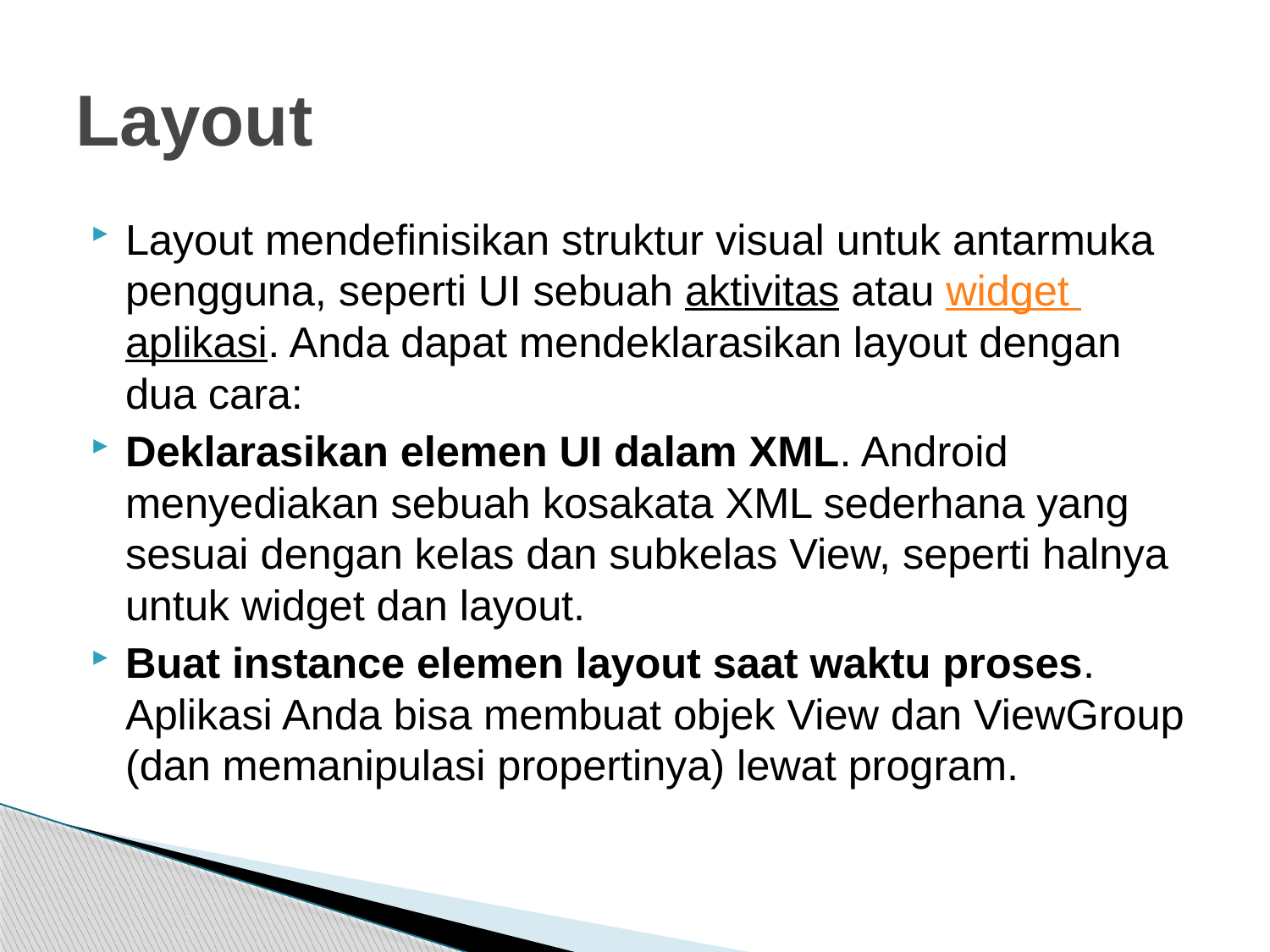

# Layout
Layout mendefinisikan struktur visual untuk antarmuka pengguna, seperti UI sebuah aktivitas atau widget aplikasi. Anda dapat mendeklarasikan layout dengan dua cara:
Deklarasikan elemen UI dalam XML. Android menyediakan sebuah kosakata XML sederhana yang sesuai dengan kelas dan subkelas View, seperti halnya untuk widget dan layout.
Buat instance elemen layout saat waktu proses. Aplikasi Anda bisa membuat objek View dan ViewGroup (dan memanipulasi propertinya) lewat program.